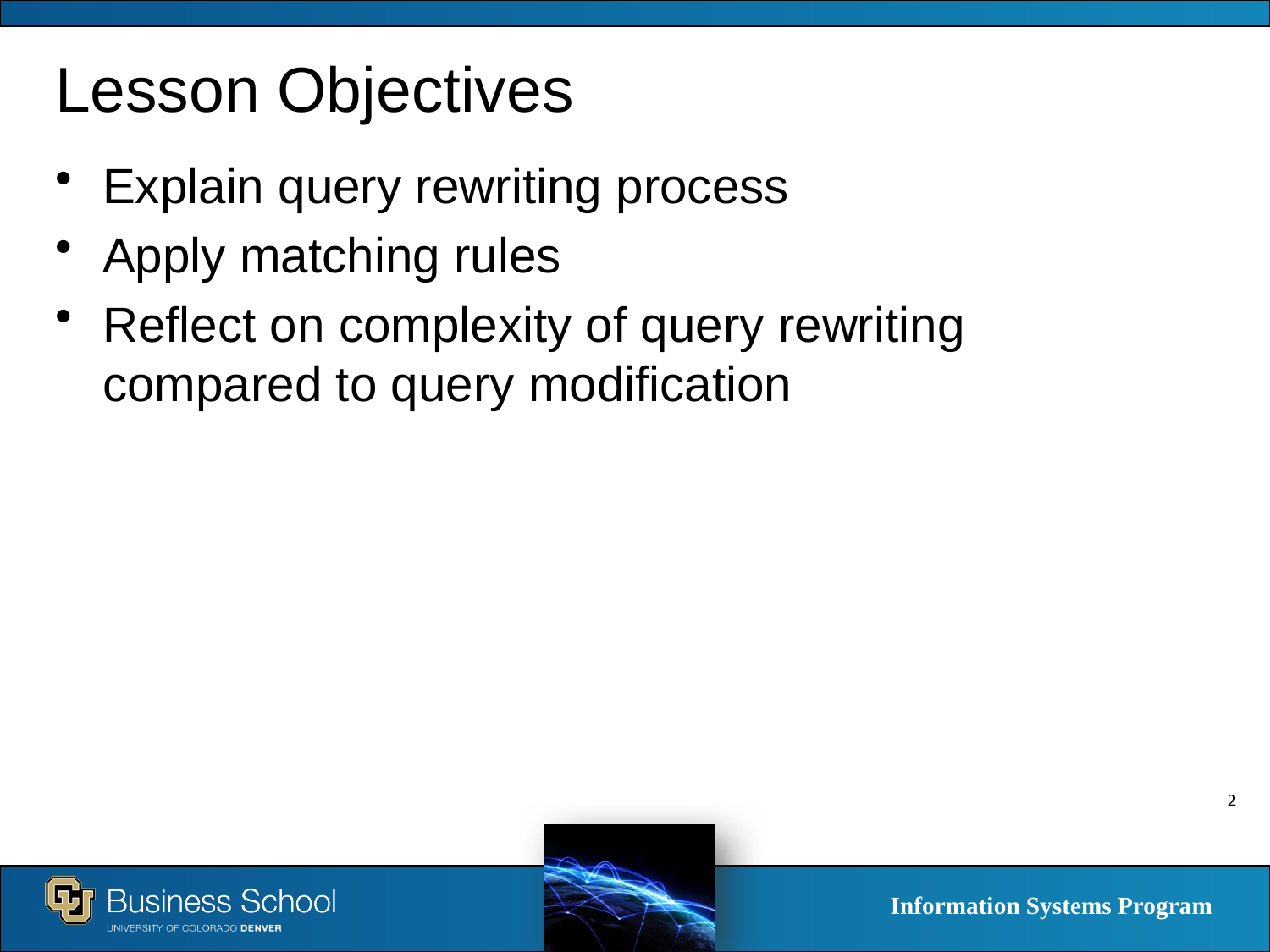

# Lesson Objectives
Explain query rewriting process
Apply matching rules
Reflect on complexity of query rewriting compared to query modification